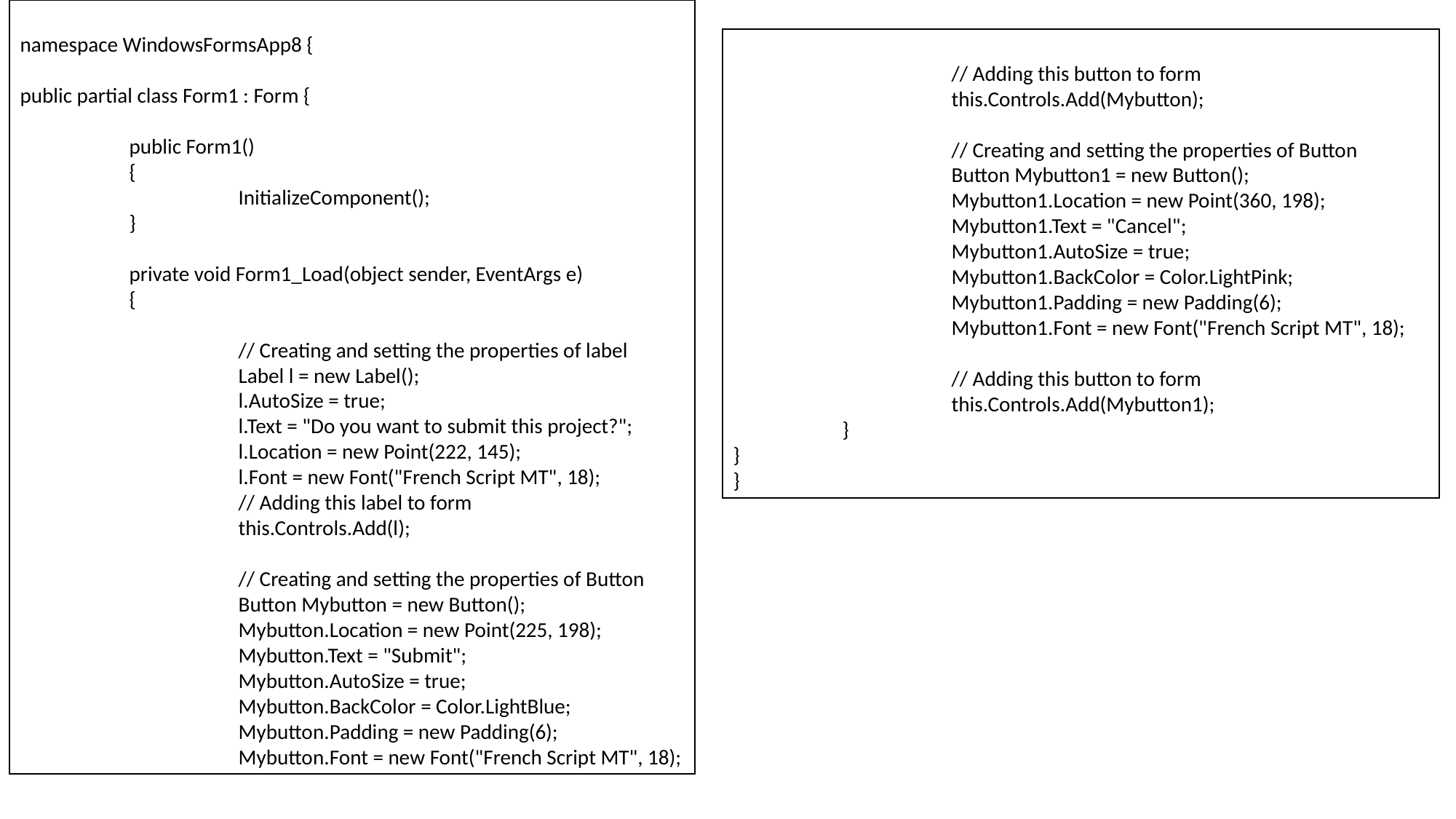

namespace WindowsFormsApp8 {

public partial class Form1 : Form {

	public Form1()
	{
		InitializeComponent();
	}

	private void Form1_Load(object sender, EventArgs e)
	{

		// Creating and setting the properties of label
		Label l = new Label();
		l.AutoSize = true;
		l.Text = "Do you want to submit this project?";
		l.Location = new Point(222, 145);
		l.Font = new Font("French Script MT", 18);
		// Adding this label to form
		this.Controls.Add(l);

		// Creating and setting the properties of Button
		Button Mybutton = new Button();
		Mybutton.Location = new Point(225, 198);
		Mybutton.Text = "Submit";
		Mybutton.AutoSize = true;
		Mybutton.BackColor = Color.LightBlue;
		Mybutton.Padding = new Padding(6);
		Mybutton.Font = new Font("French Script MT", 18);

		// Adding this button to form
		this.Controls.Add(Mybutton);

		// Creating and setting the properties of Button
		Button Mybutton1 = new Button();
		Mybutton1.Location = new Point(360, 198);
		Mybutton1.Text = "Cancel";
		Mybutton1.AutoSize = true;
		Mybutton1.BackColor = Color.LightPink;
		Mybutton1.Padding = new Padding(6);
		Mybutton1.Font = new Font("French Script MT", 18);

		// Adding this button to form
		this.Controls.Add(Mybutton1);
	}
}
}